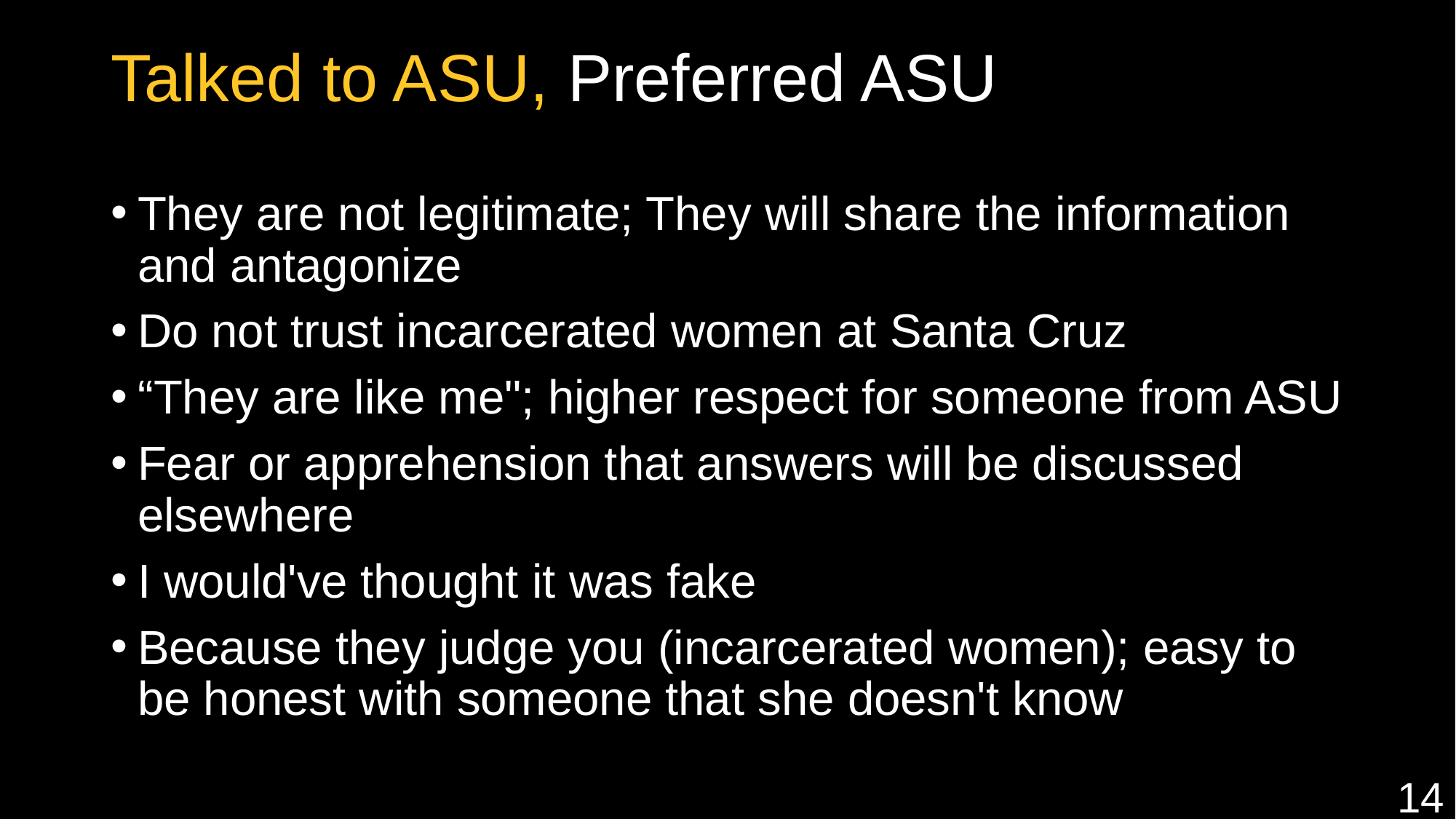

# Talked to ASU, Preferred ASU
They are not legitimate; They will share the information and antagonize
Do not trust incarcerated women at Santa Cruz
“They are like me"; higher respect for someone from ASU
Fear or apprehension that answers will be discussed elsewhere
I would've thought it was fake
Because they judge you (incarcerated women); easy to be honest with someone that she doesn't know

14